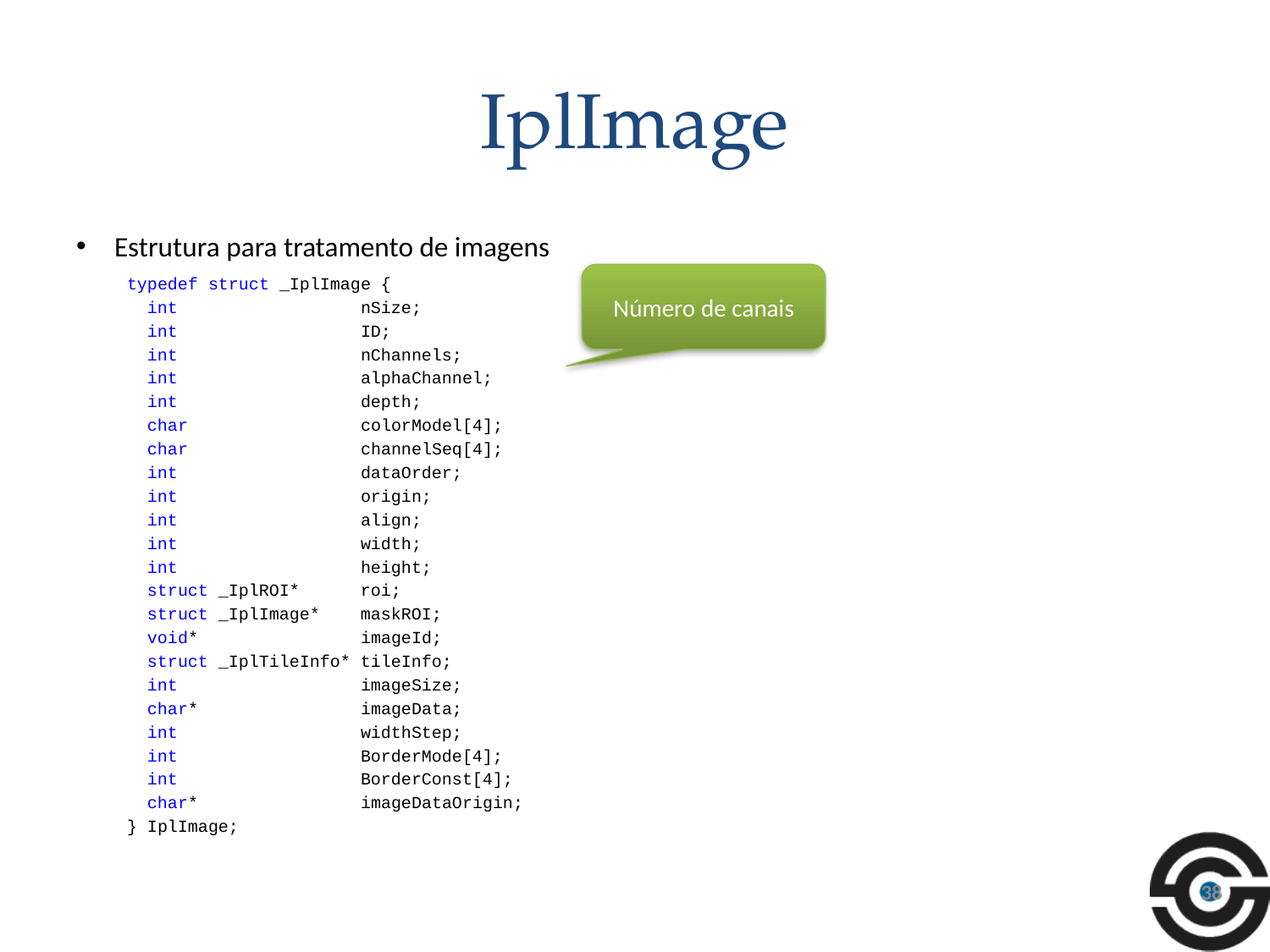

# IplImage
Estrutura para tratamento de imagens

typedef struct _IplImage {
  int                  nSize;
  int                  ID;
  int                  nChannels;
  int                  alphaChannel;
  int                  depth;
  char                 colorModel[4];
  char                 channelSeq[4];
  int                  dataOrder;
  int                  origin;
  int                  align;
  int                  width;
  int                  height;
  struct _IplROI*      roi;
  struct _IplImage*    maskROI;
  void*                imageId;
  struct _IplTileInfo* tileInfo;
  int                  imageSize;
  char*                imageData;
  int                  widthStep;
  int                  BorderMode[4];
  int                  BorderConst[4];
  char*                imageDataOrigin;
} IplImage;
Número de canais
38